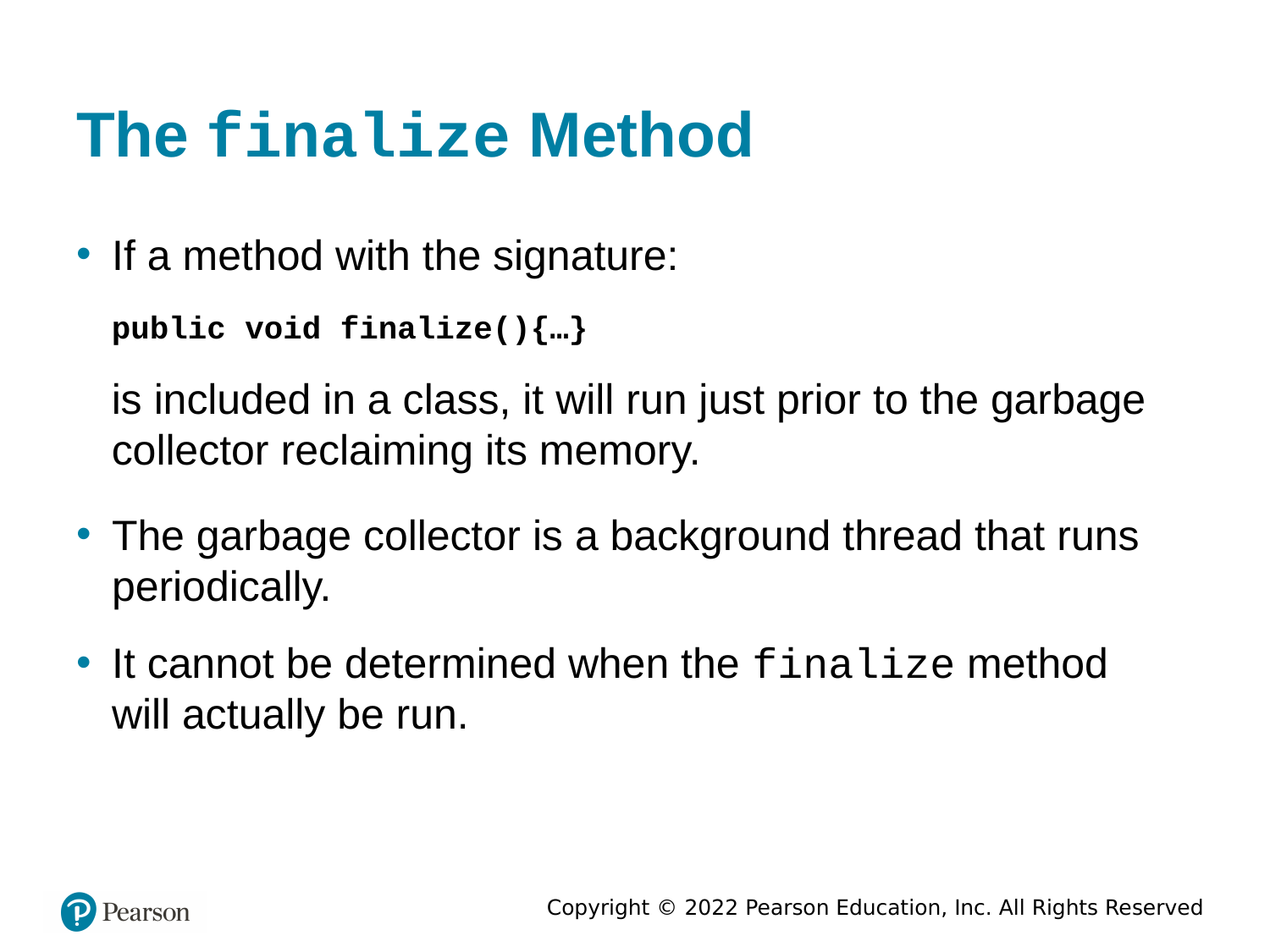

# The finalize Method
If a method with the signature:
public void finalize(){…}
is included in a class, it will run just prior to the garbage collector reclaiming its memory.
The garbage collector is a background thread that runs periodically.
It cannot be determined when the finalize method will actually be run.